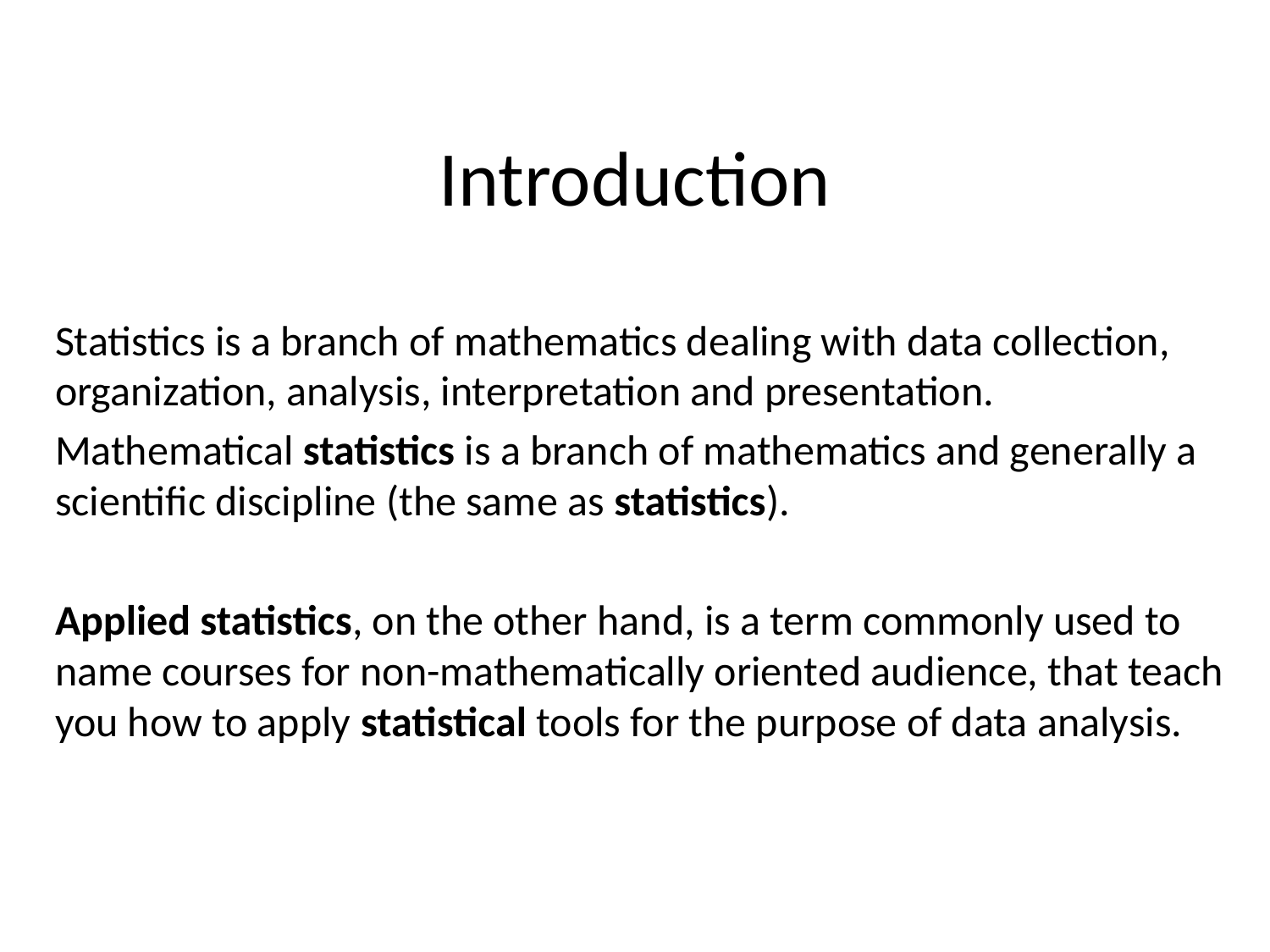

# Introduction
Statistics is a branch of mathematics dealing with data collection, organization, analysis, interpretation and presentation.
Mathematical statistics is a branch of mathematics and generally a scientific discipline (the same as statistics).

Applied statistics, on the other hand, is a term commonly used to name courses for non-mathematically oriented audience, that teach you how to apply statistical tools for the purpose of data analysis.